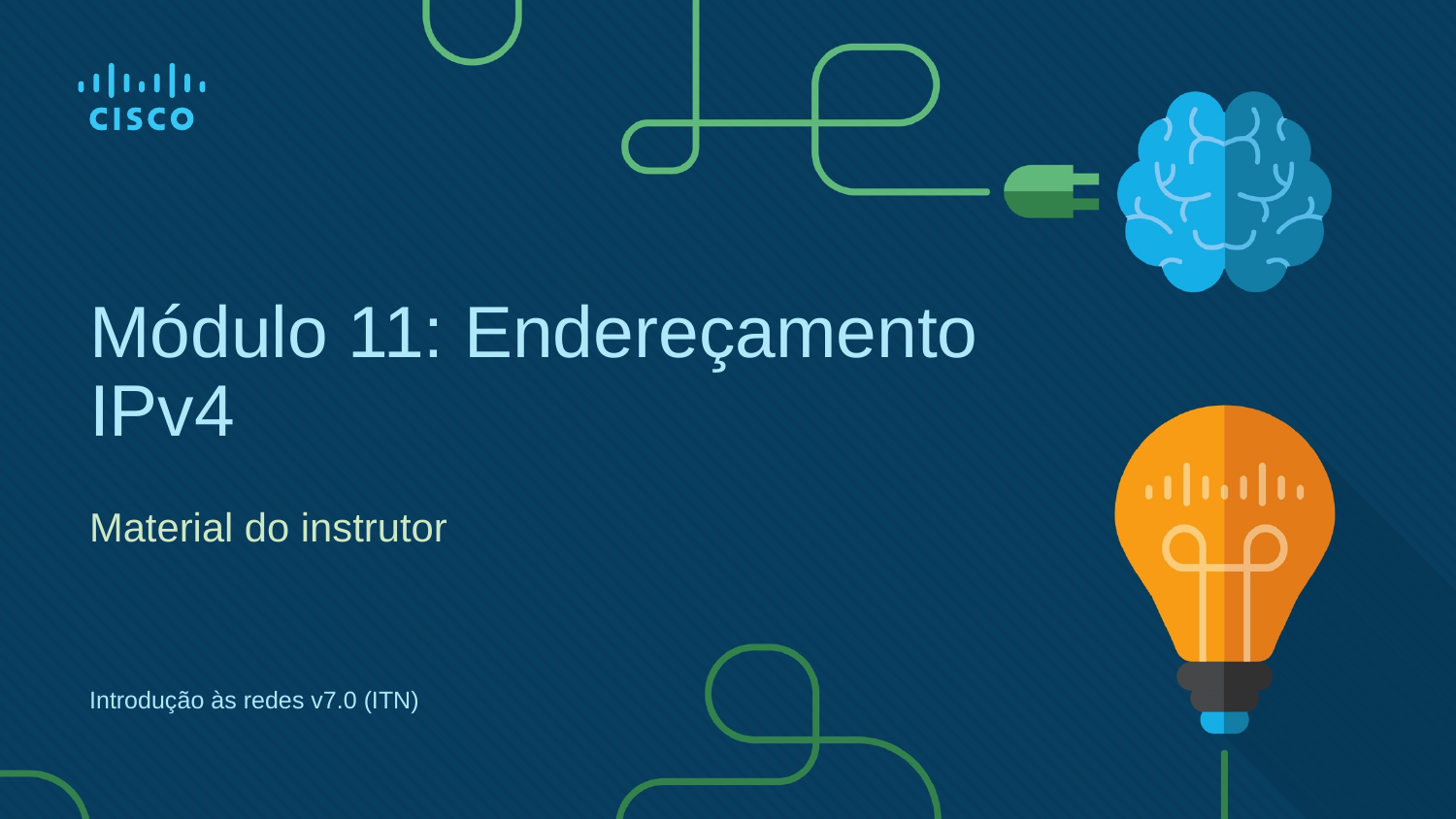

# Módulo 11: Endereçamento IPv4
Material do instrutor
Introdução às redes v7.0 (ITN)